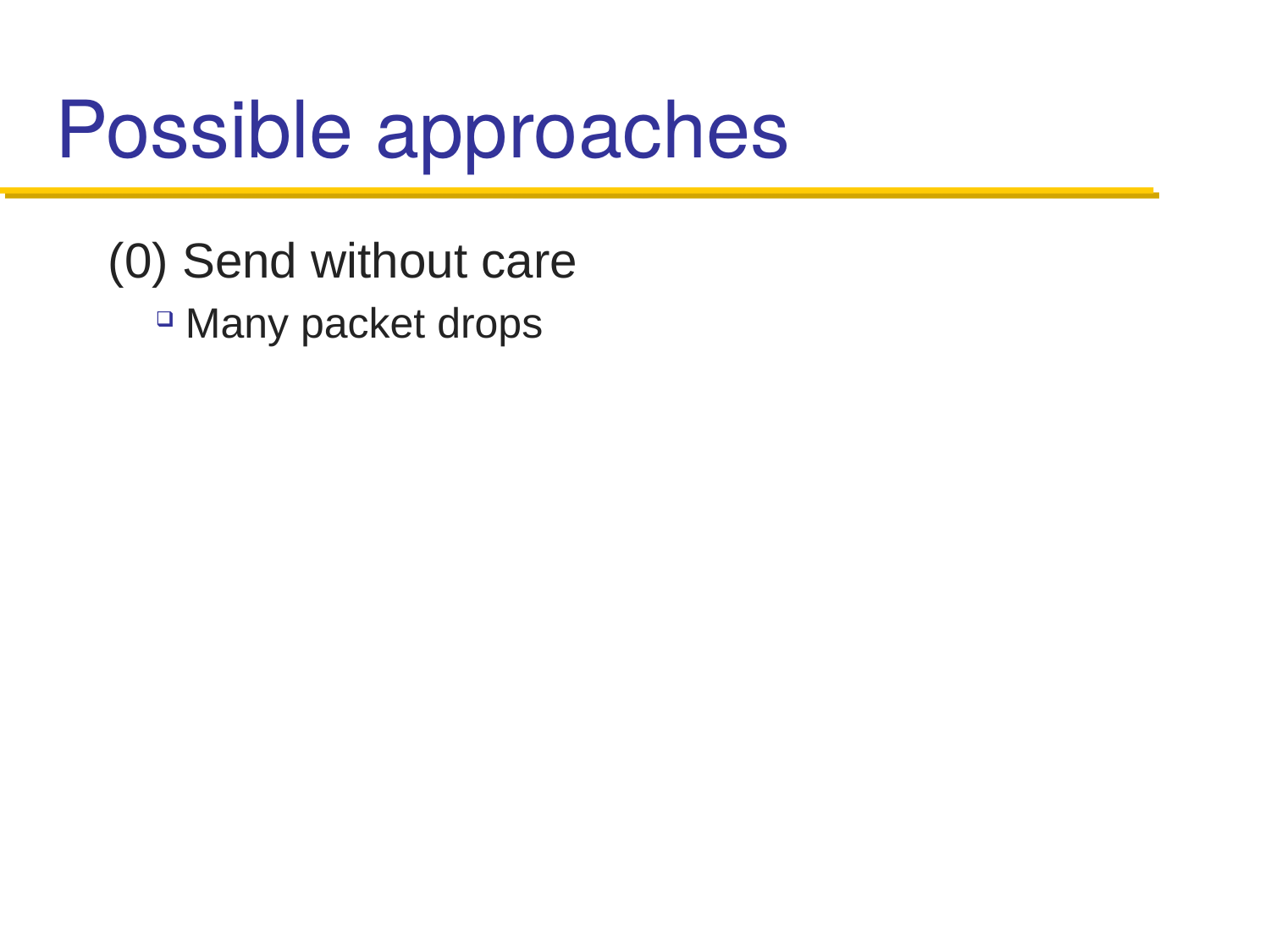

# Possible approaches
(0) Send without care
Many packet drops